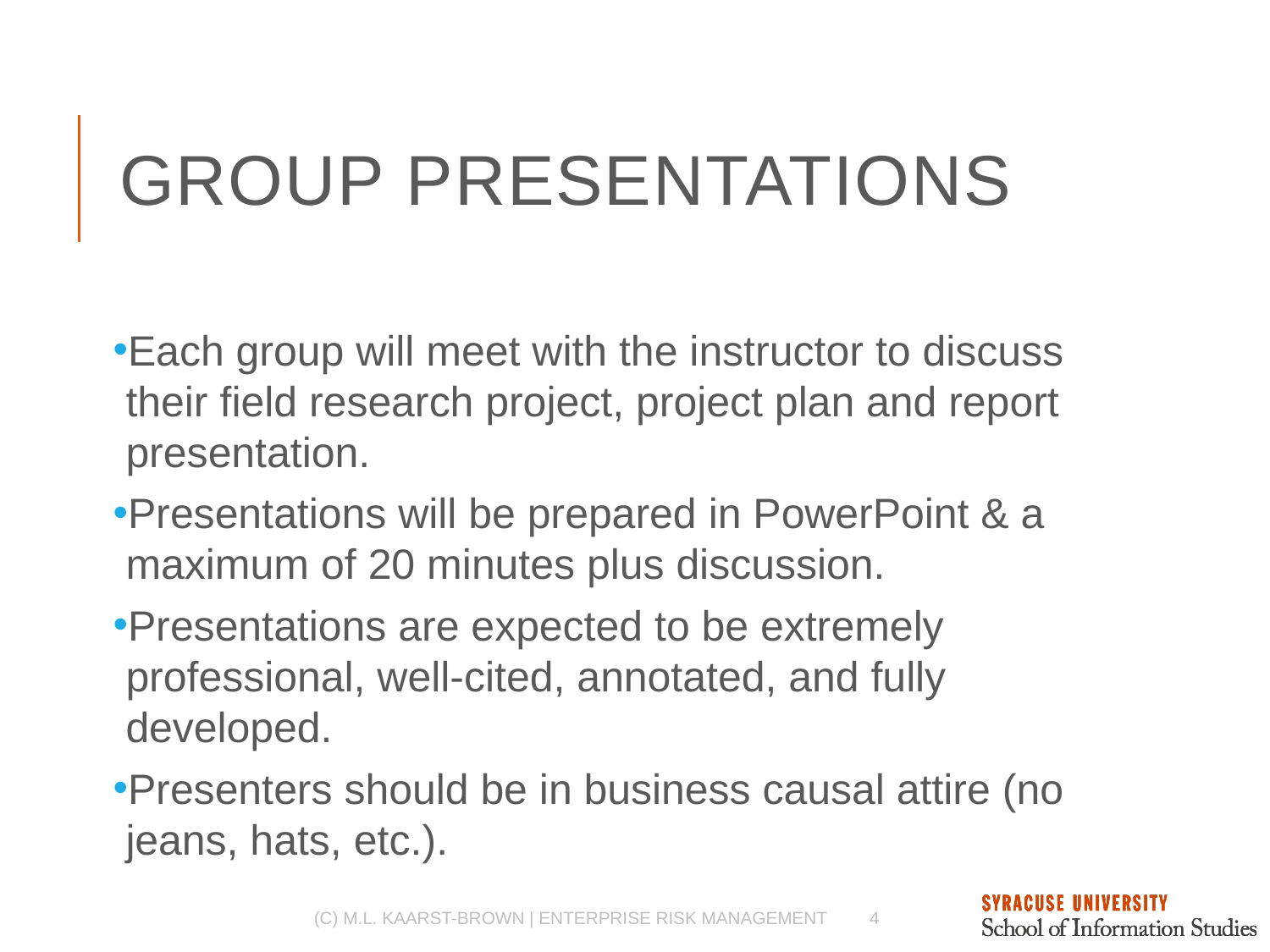

# group Presentations
Each group will meet with the instructor to discuss their field research project, project plan and report presentation.
Presentations will be prepared in PowerPoint & a maximum of 20 minutes plus discussion.
Presentations are expected to be extremely professional, well-cited, annotated, and fully developed.
Presenters should be in business causal attire (no jeans, hats, etc.).
(C) M.L. Kaarst-Brown | Enterprise Risk Management
4